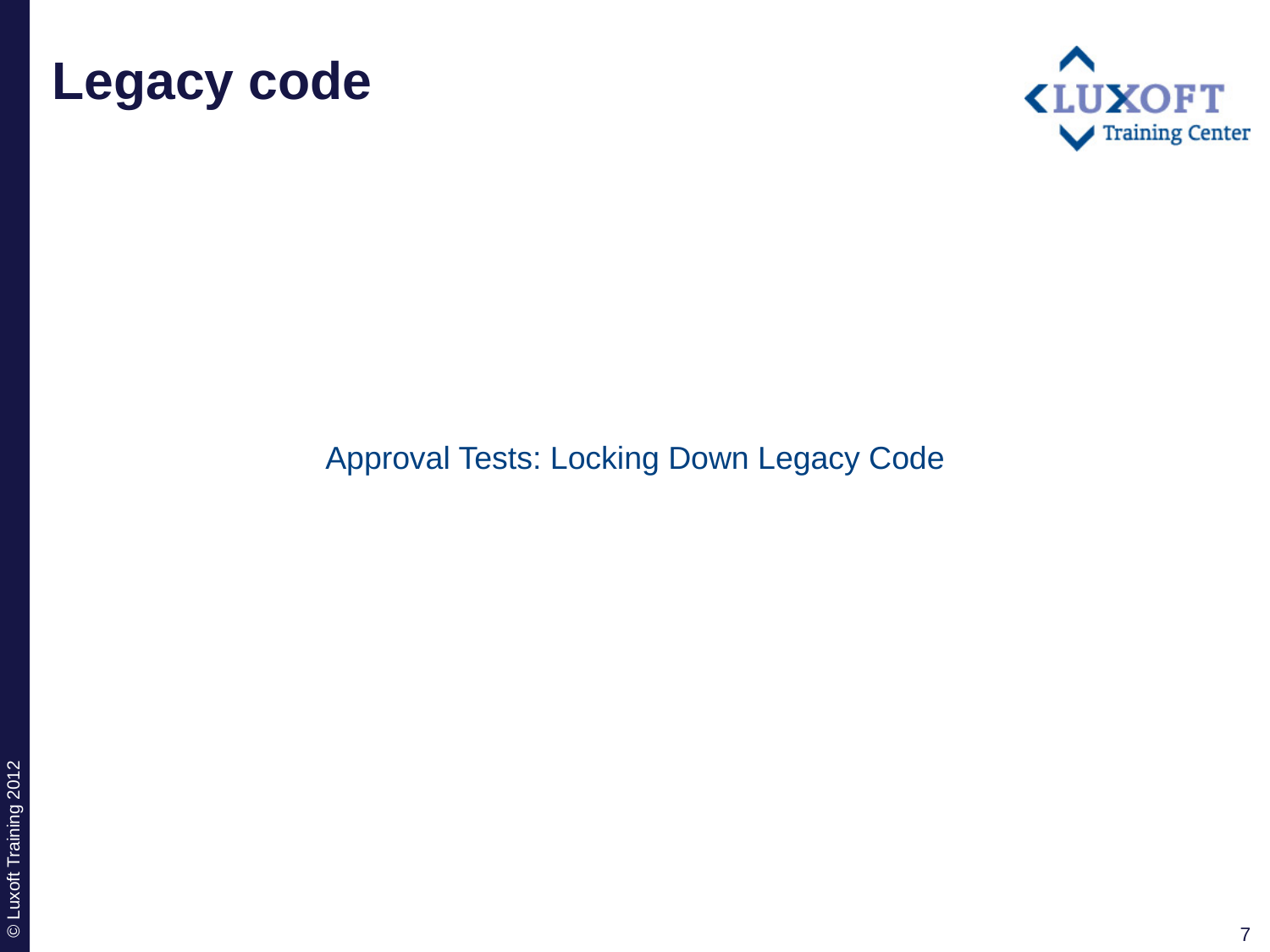

# Legacy code
Approval Tests: Locking Down Legacy Code